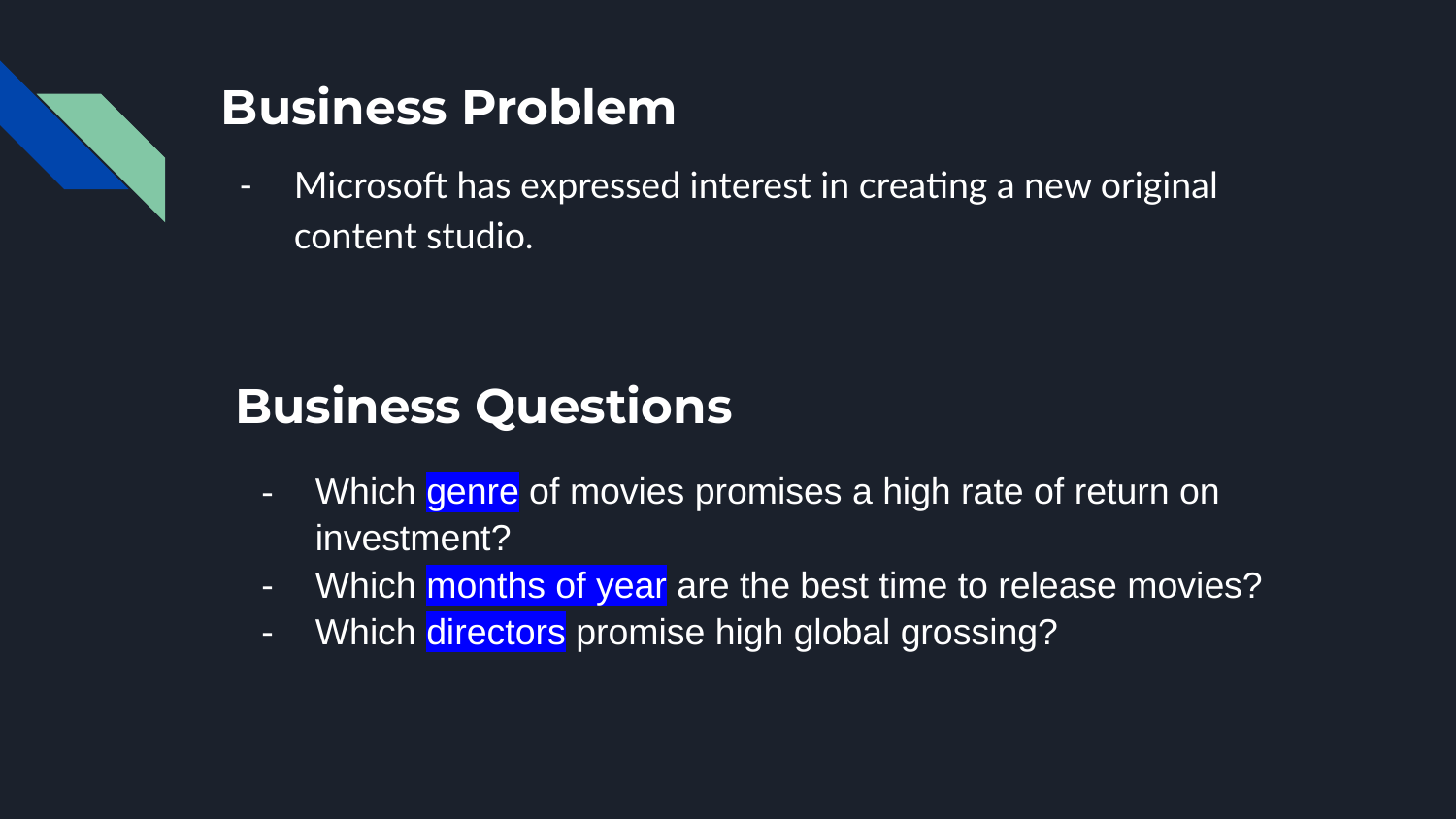

# Business Problem
Microsoft has expressed interest in creating a new original content studio.
Business Questions
Which genre of movies promises a high rate of return on investment?
Which months of year are the best time to release movies?
Which directors promise high global grossing?